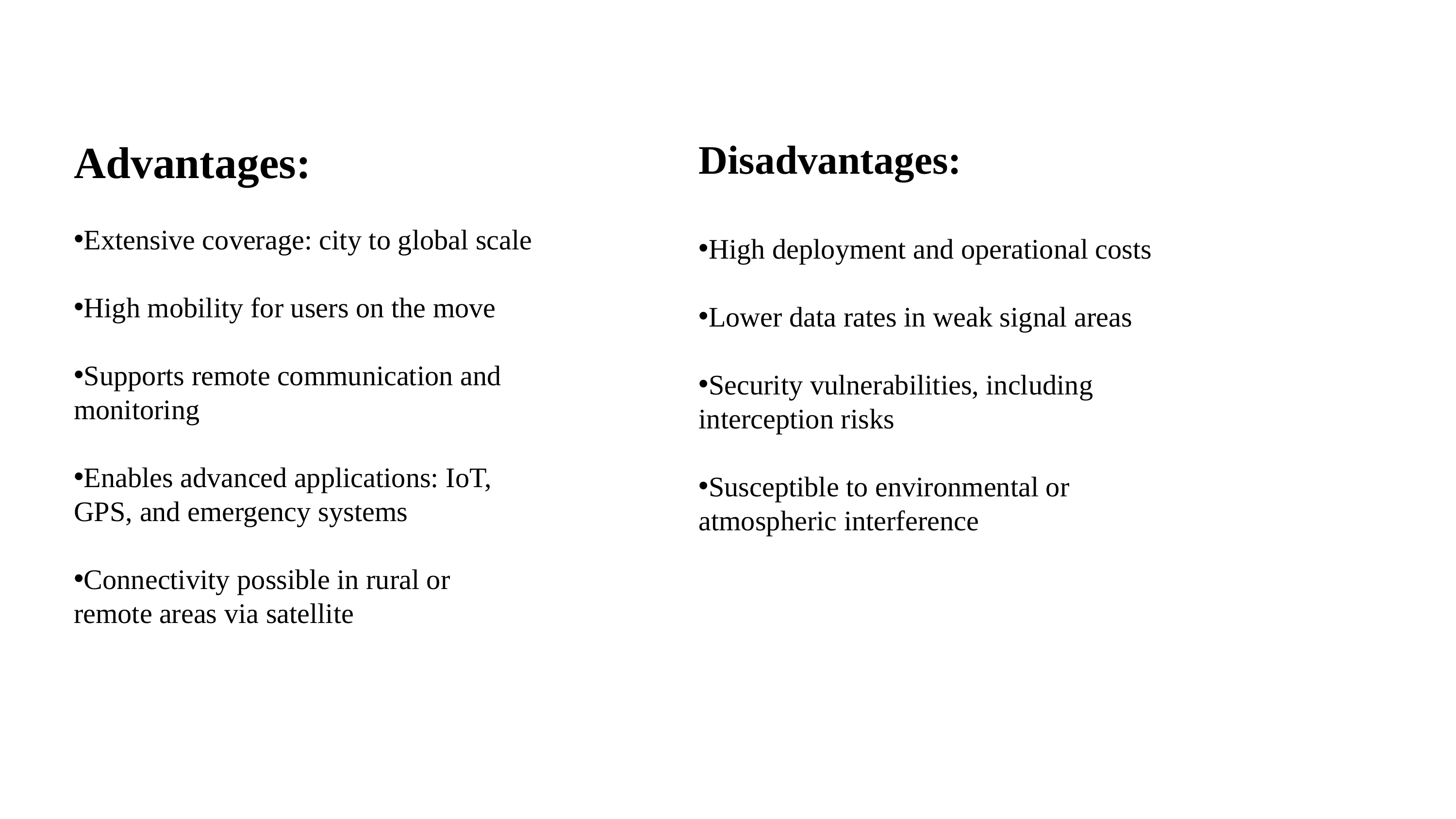

Disadvantages:

High deployment and operational costs

Lower data rates in weak signal areas

Security vulnerabilities, including interception risks

Susceptible to environmental or atmospheric interference
Advantages:

Extensive coverage: city to global scale

High mobility for users on the move

Supports remote communication and monitoring

Enables advanced applications: IoT, GPS, and emergency systems

Connectivity possible in rural or remote areas via satellite